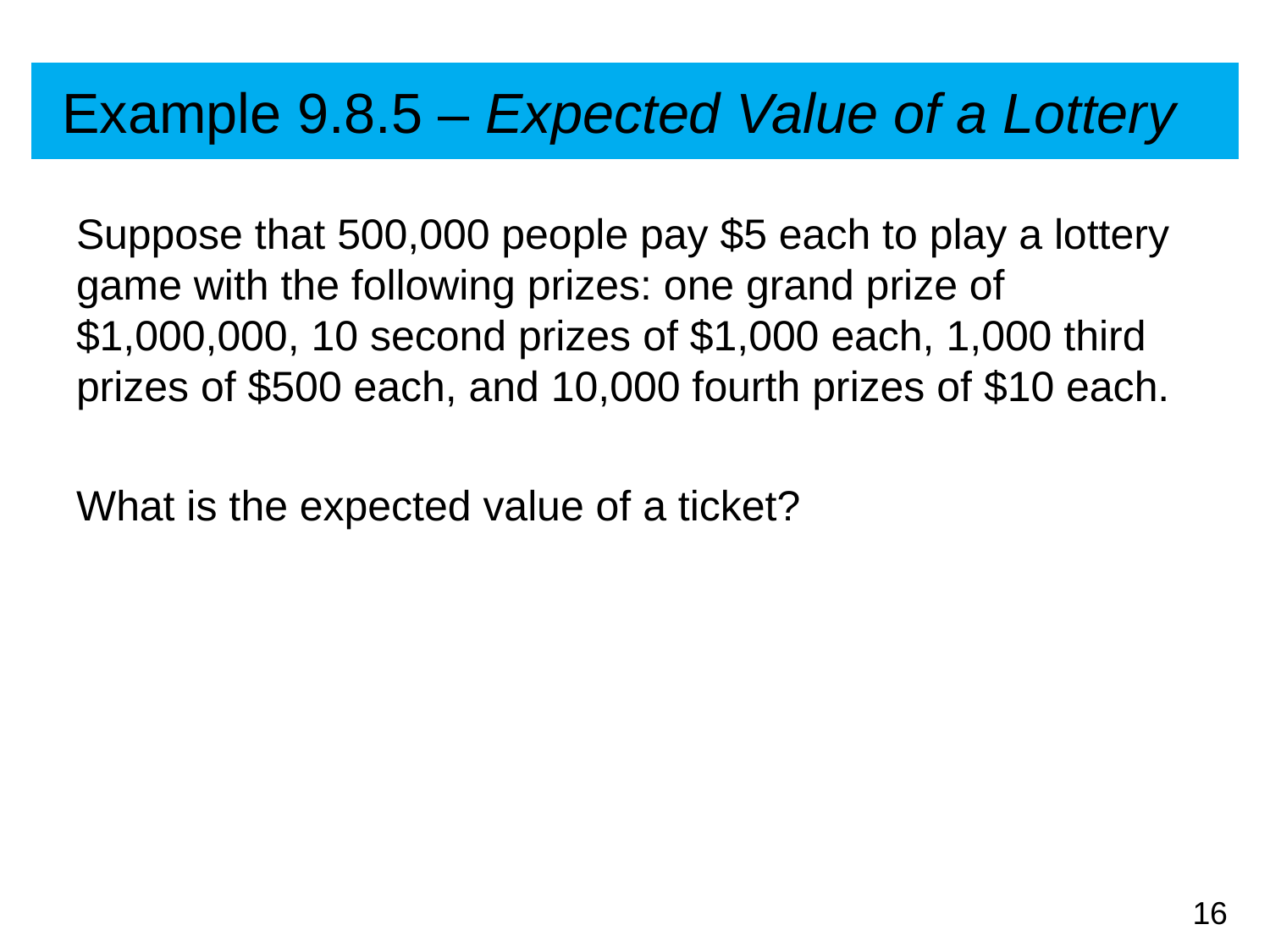

# Example 9.8.5 – Expected Value of a Lottery
Suppose that 500,000 people pay $5 each to play a lottery game with the following prizes: one grand prize of $1,000,000, 10 second prizes of $1,000 each, 1,000 third prizes of $500 each, and 10,000 fourth prizes of $10 each.

What is the expected value of a ticket?